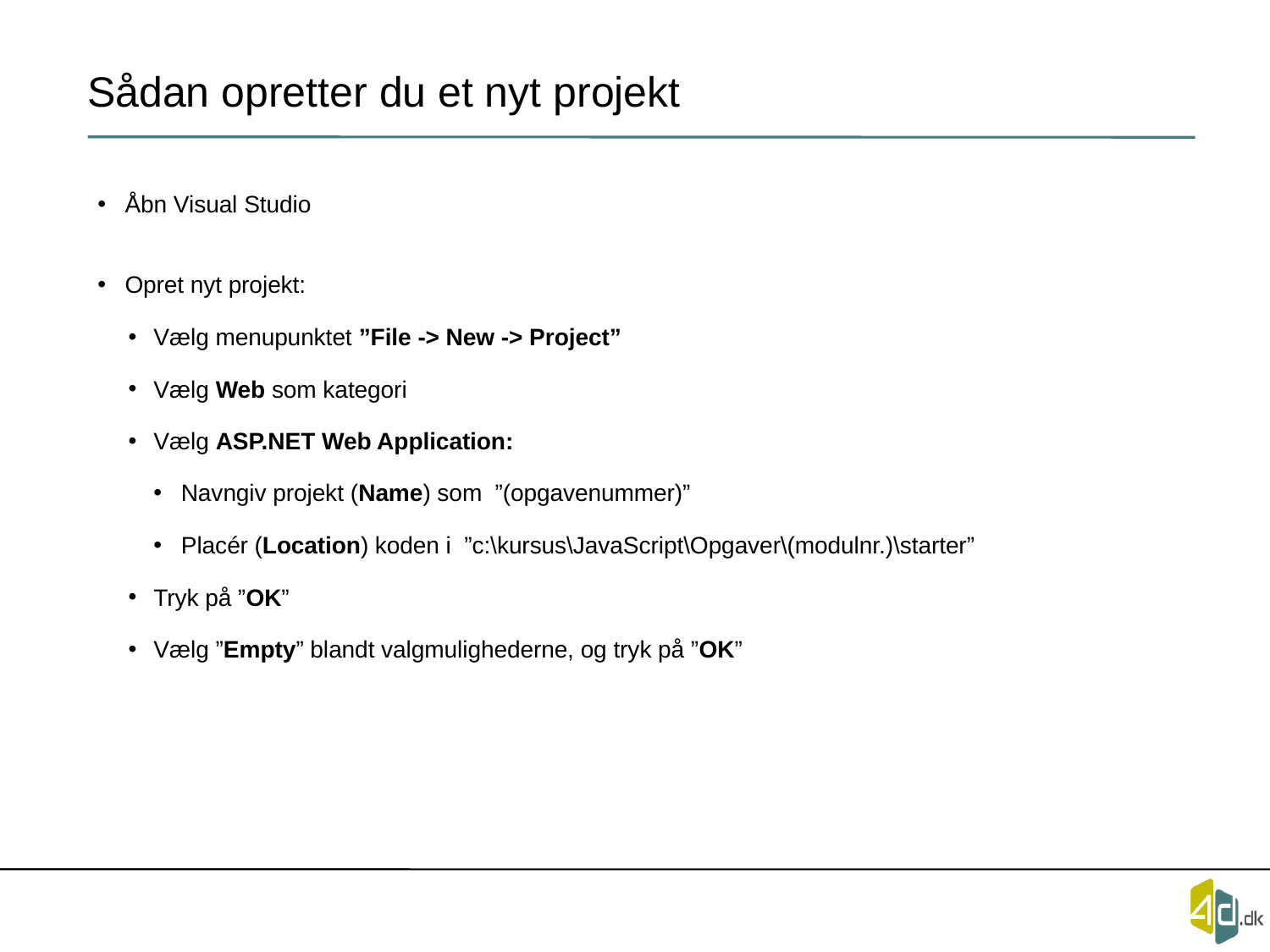

# Sådan opretter du et nyt projekt
Åbn Visual Studio
Opret nyt projekt:
Vælg menupunktet ”File -> New -> Project”
Vælg Web som kategori
Vælg ASP.NET Web Application:
Navngiv projekt (Name) som  ”(opgavenummer)”
Placér (Location) koden i  ”c:\kursus\JavaScript\Opgaver\(modulnr.)\starter”
Tryk på ”OK”
Vælg ”Empty” blandt valgmulighederne, og tryk på ”OK”